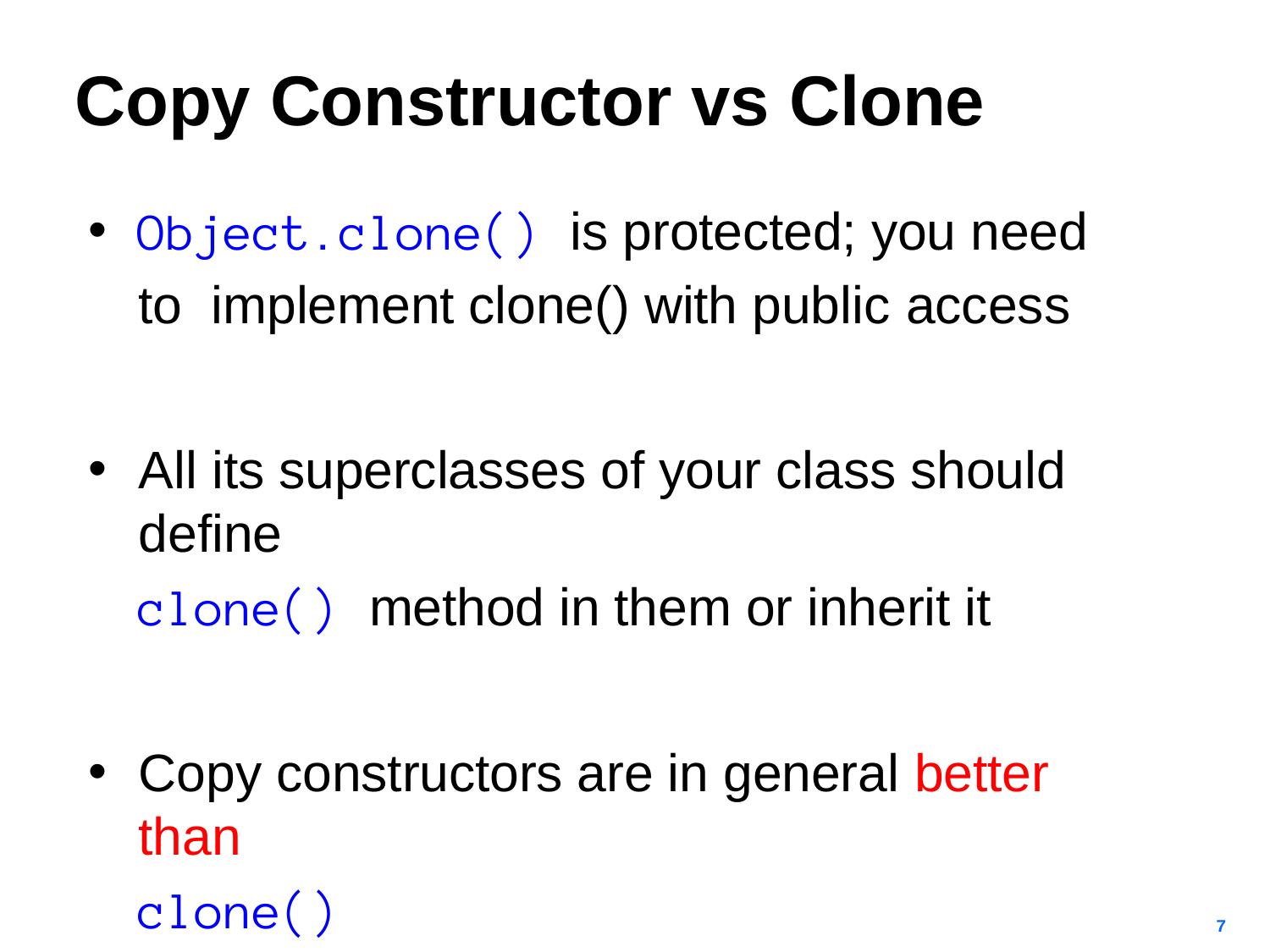

# Copy Constructor vs Clone
Object.clone() is protected; you need to  implement clone() with public access

All its superclasses of your class should define
clone() method in them or inherit it

Copy constructors are in general better than
clone()
7